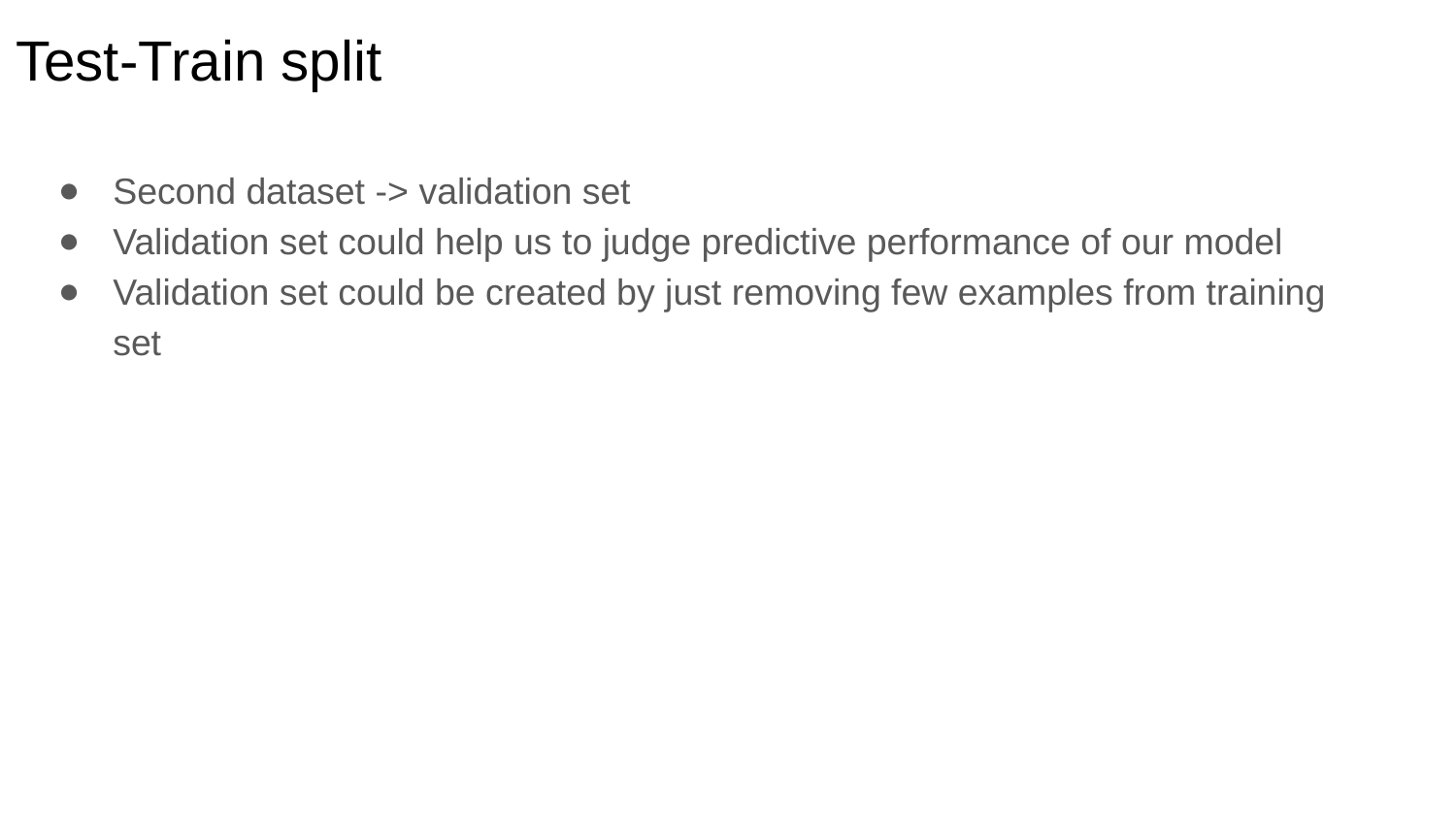

# Test-Train split
Second dataset -> validation set
Validation set could help us to judge predictive performance of our model
Validation set could be created by just removing few examples from training set